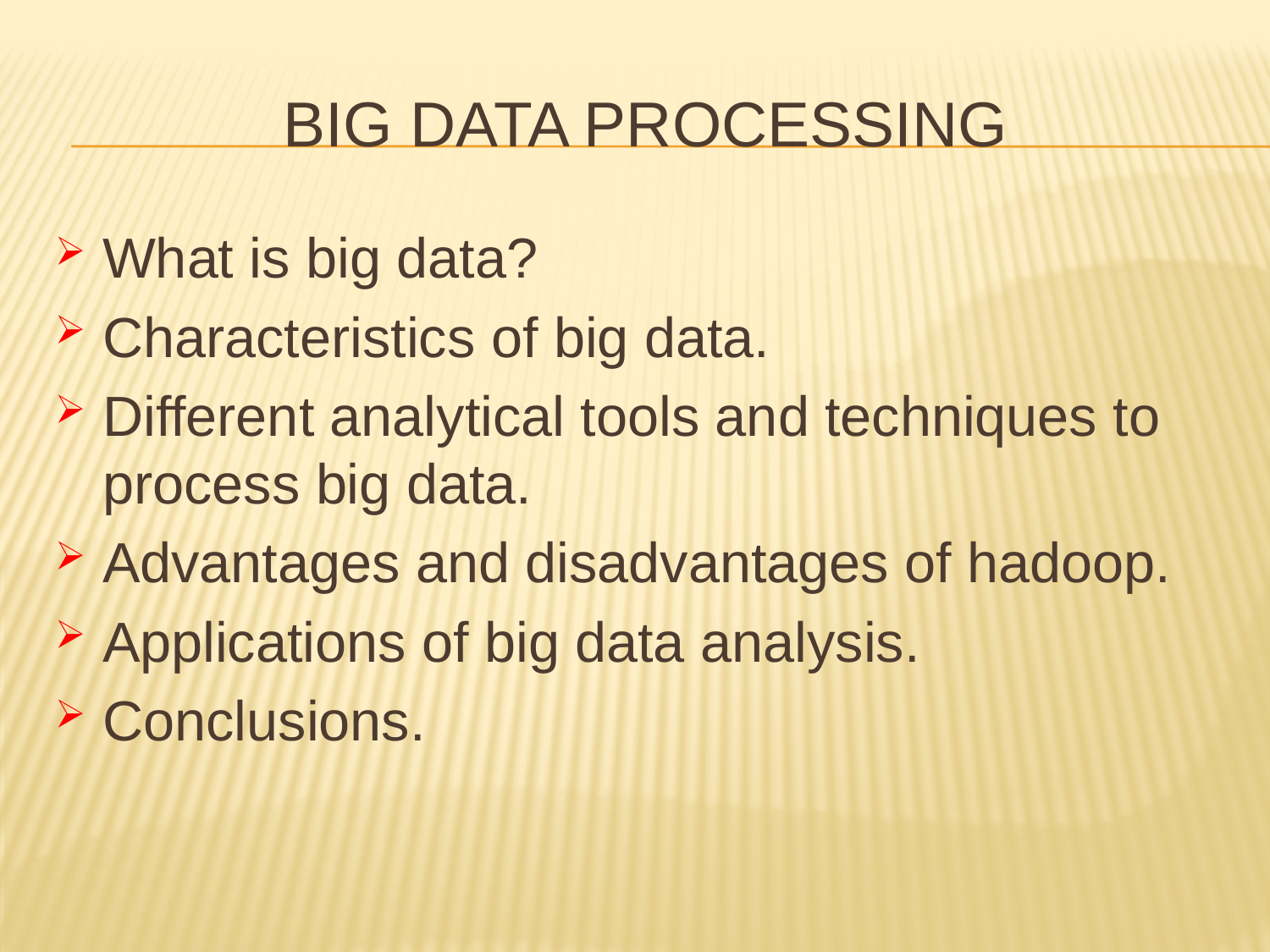

# Big data processing
What is big data?
Characteristics of big data.
Different analytical tools and techniques to process big data.
Advantages and disadvantages of hadoop.
Applications of big data analysis.
Conclusions.